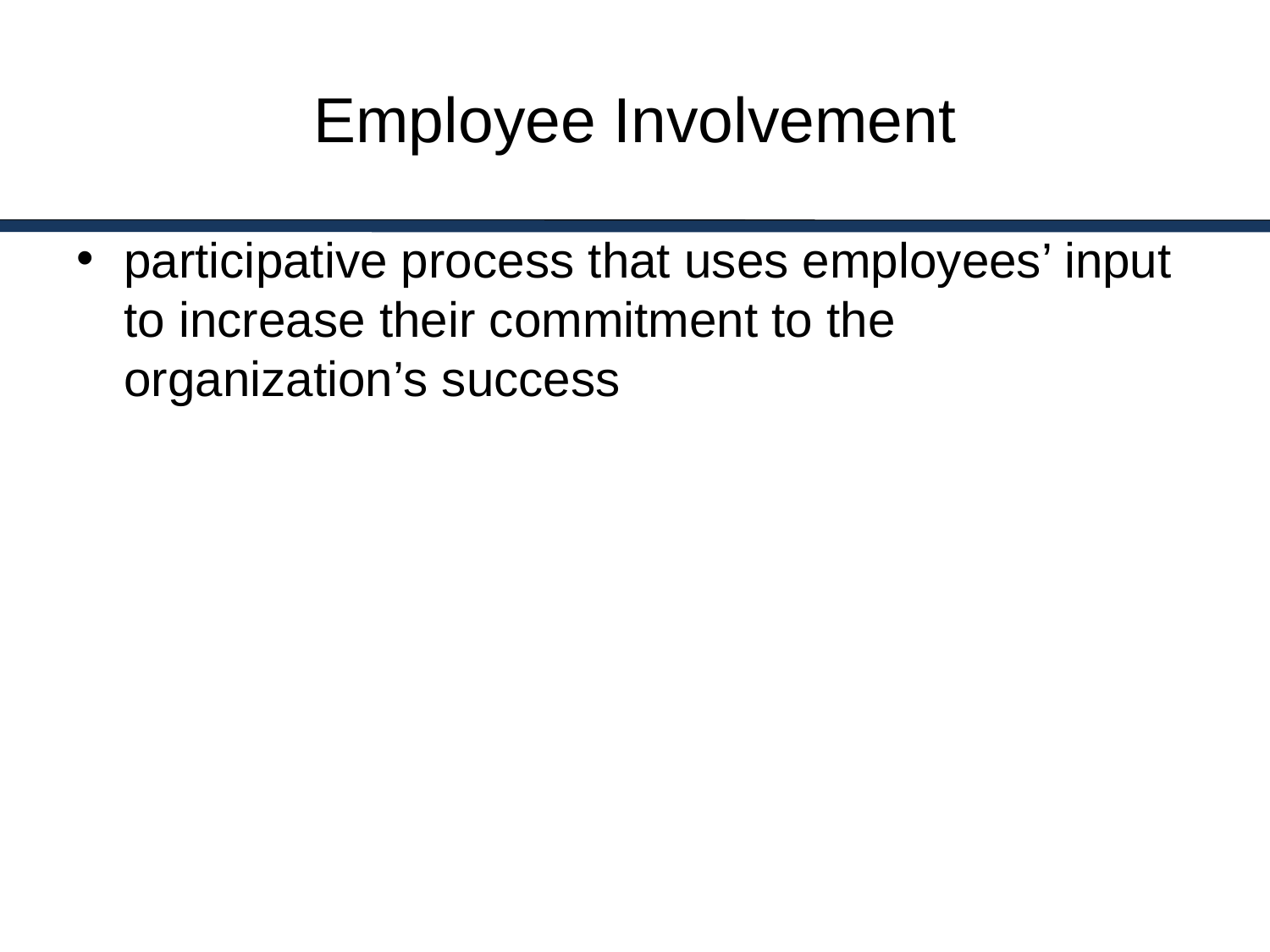

# Employee Involvement
participative process that uses employees’ input to increase their commitment to the organization’s success